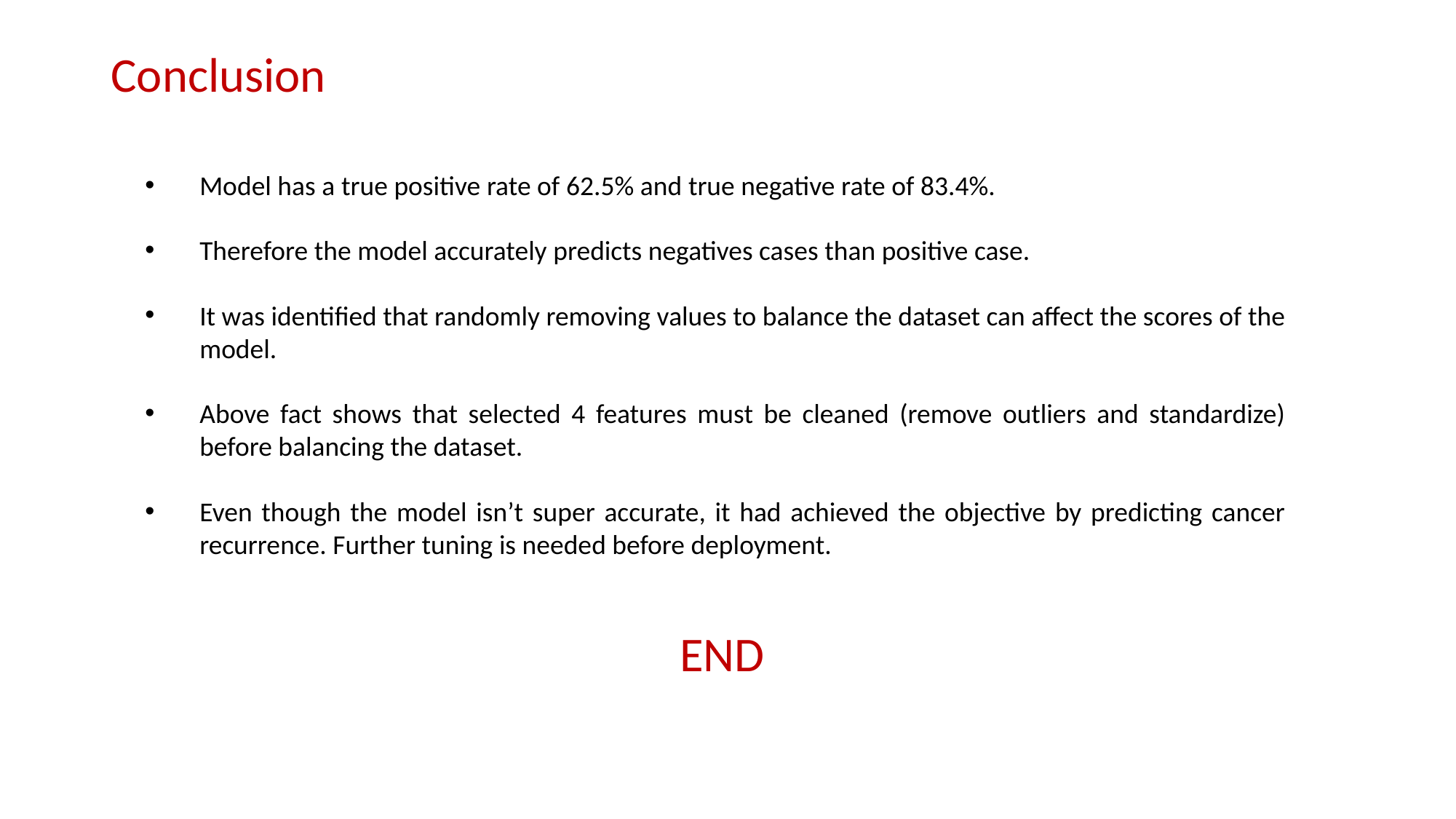

# Conclusion
Model has a true positive rate of 62.5% and true negative rate of 83.4%.
Therefore the model accurately predicts negatives cases than positive case.
It was identified that randomly removing values to balance the dataset can affect the scores of the model.
Above fact shows that selected 4 features must be cleaned (remove outliers and standardize) before balancing the dataset.
Even though the model isn’t super accurate, it had achieved the objective by predicting cancer recurrence. Further tuning is needed before deployment.
END